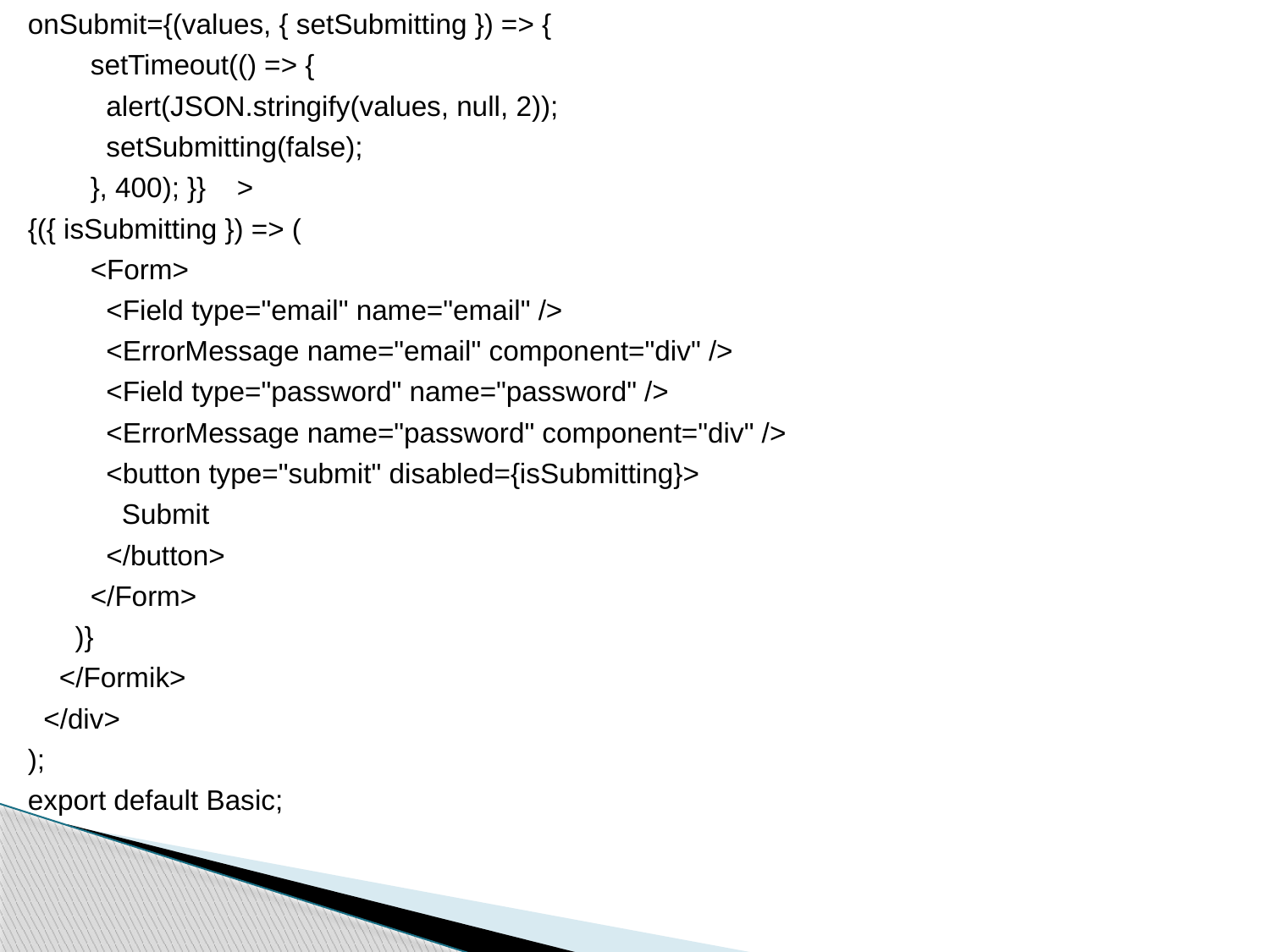

onSubmit={(values, { setSubmitting }) => {
        setTimeout(() => {
          alert(JSON.stringify(values, null, 2));
          setSubmitting(false);
        }, 400); }}    >
{({ isSubmitting }) => (
        <Form>
          <Field type="email" name="email" />
          <ErrorMessage name="email" component="div" />
          <Field type="password" name="password" />
          <ErrorMessage name="password" component="div" />
          <button type="submit" disabled={isSubmitting}>
            Submit
          </button>
        </Form>
      )}
    </Formik>
  </div>
);
export default Basic;